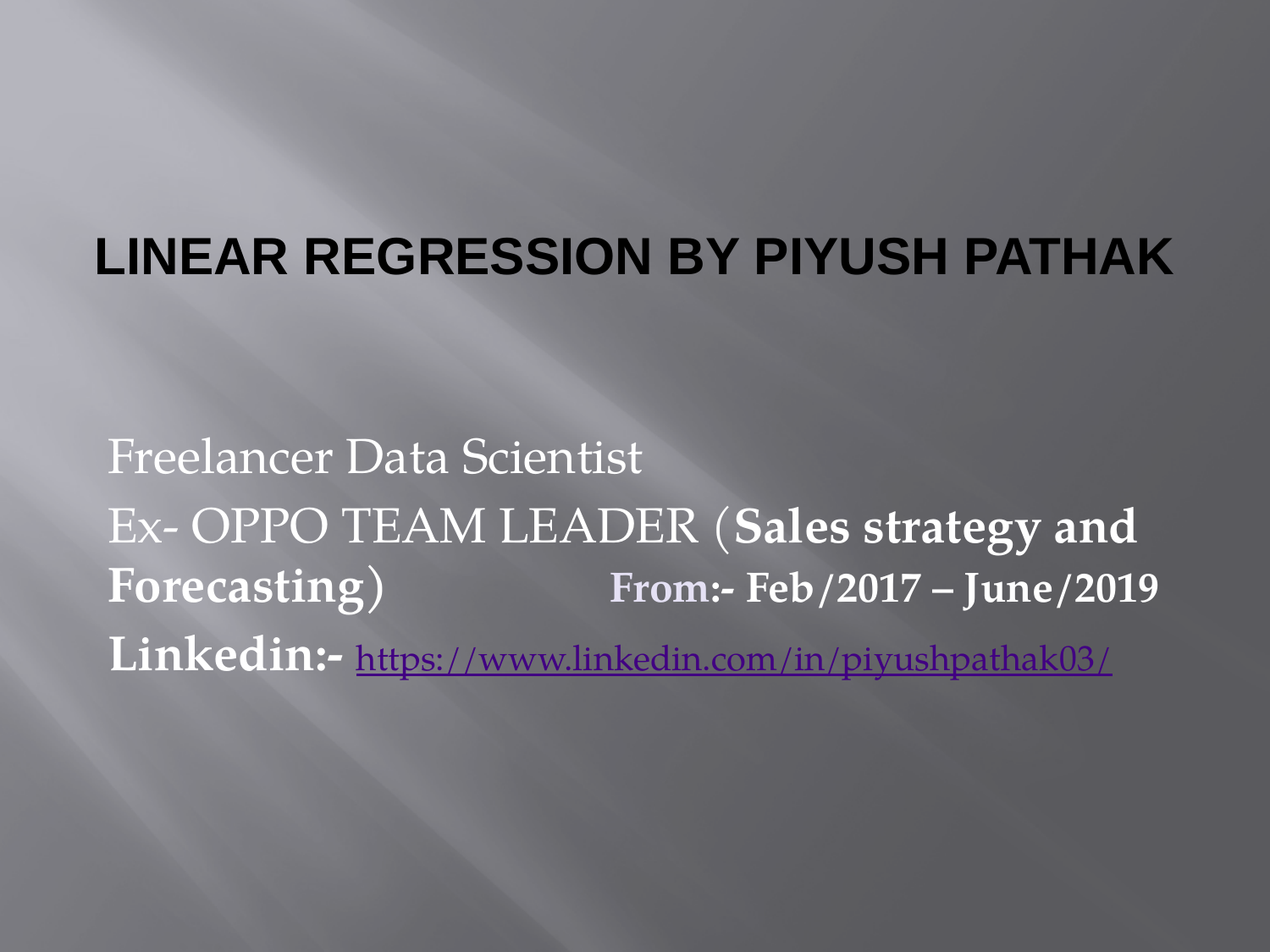

# Linear Regression BY Piyush pathak

Freelancer Data Scientist
Ex- OPPO TEAM LEADER (Sales strategy and Forecasting)                  From:- Feb/2017 – June/2019
Linkedin:- https://www.linkedin.com/in/piyushpathak03/